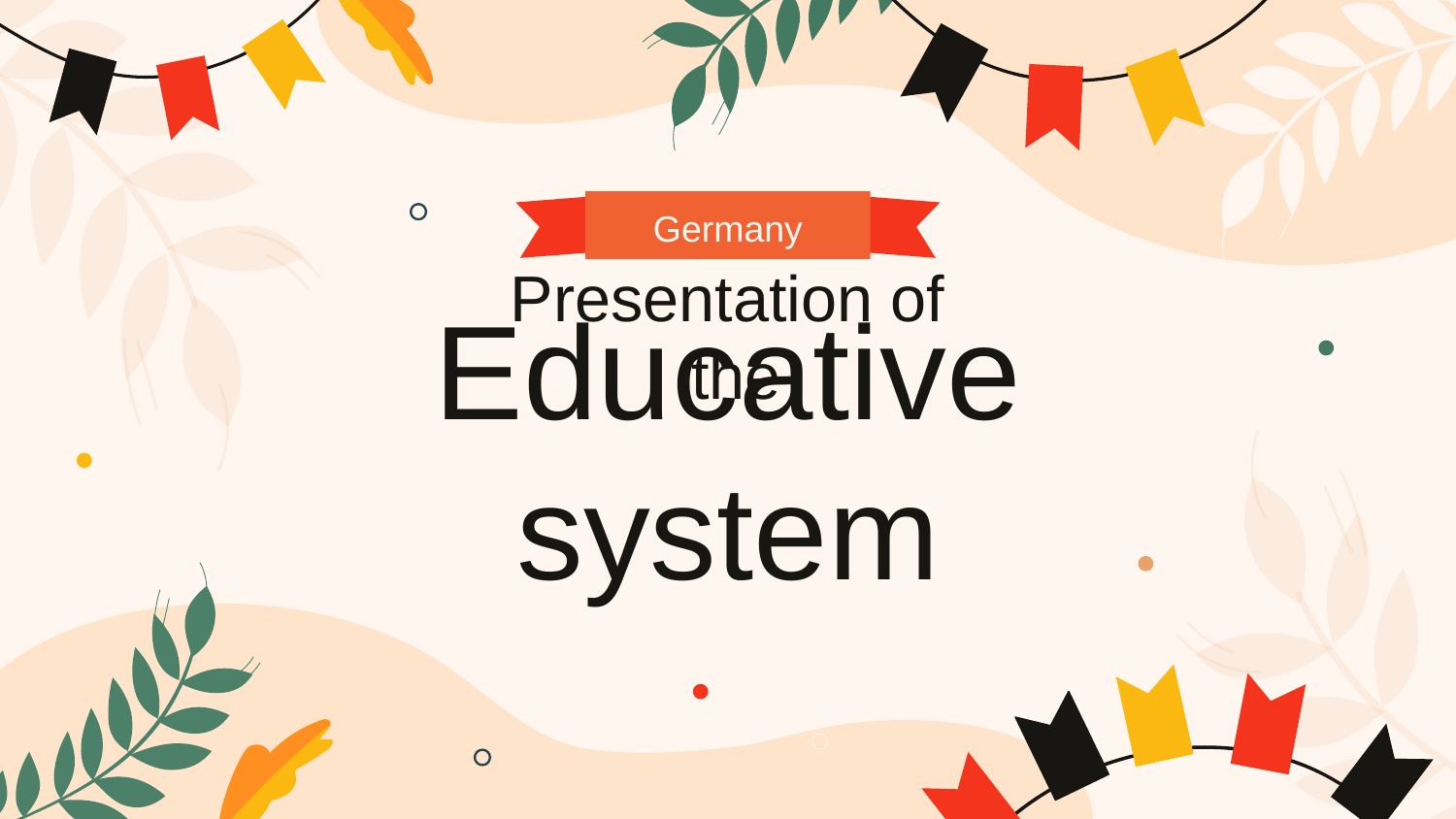

Germany

Presentation of
the
# Educative system